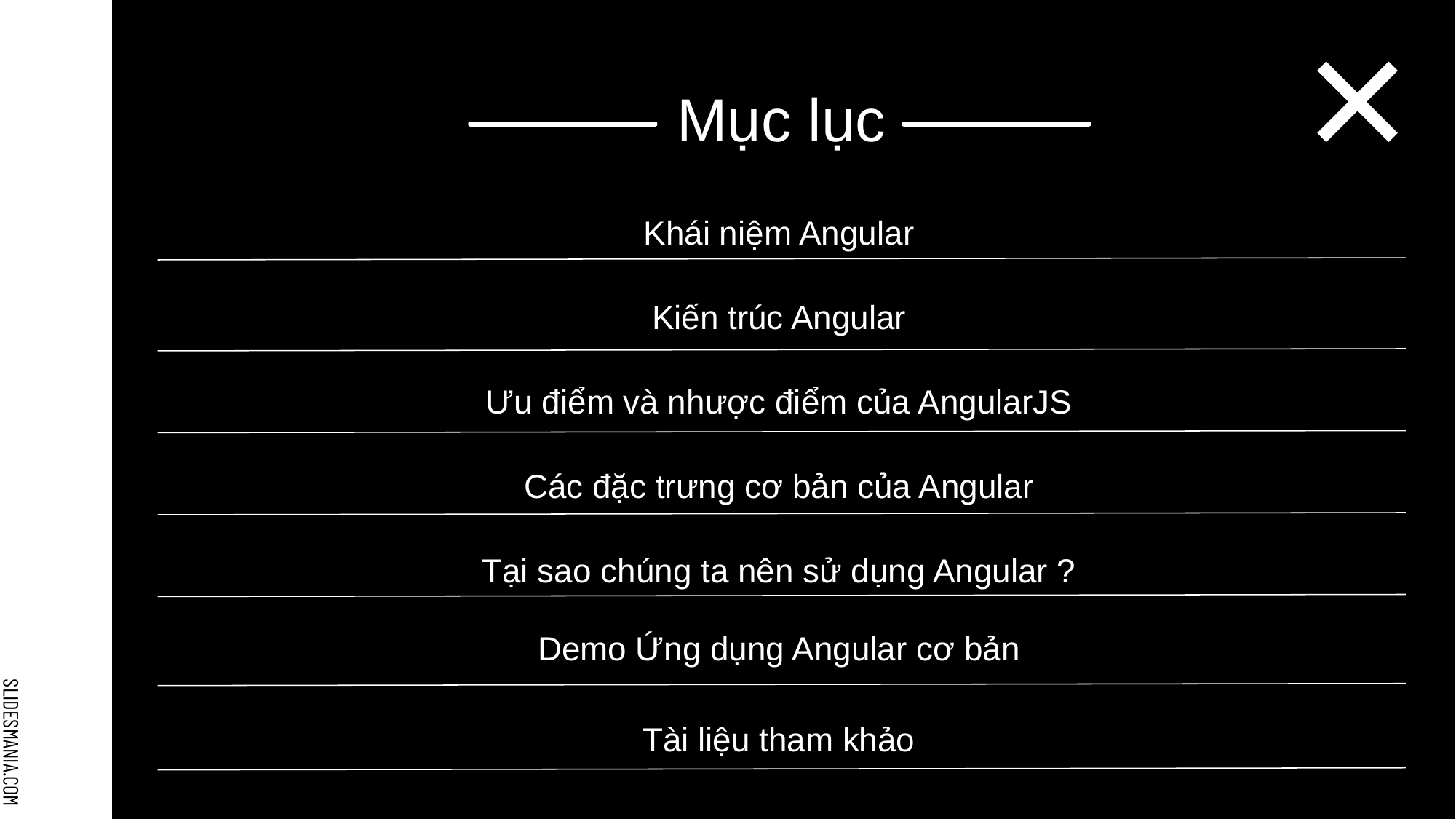

# Mục lục
Khái niệm Angular
Kiến trúc Angular

Ưu điểm và nhược điểm của AngularJS

Các đặc trưng cơ bản của Angular

Tại sao chúng ta nên sử dụng Angular ?
Demo Ứng dụng Angular cơ bản

Tài liệu tham khảo